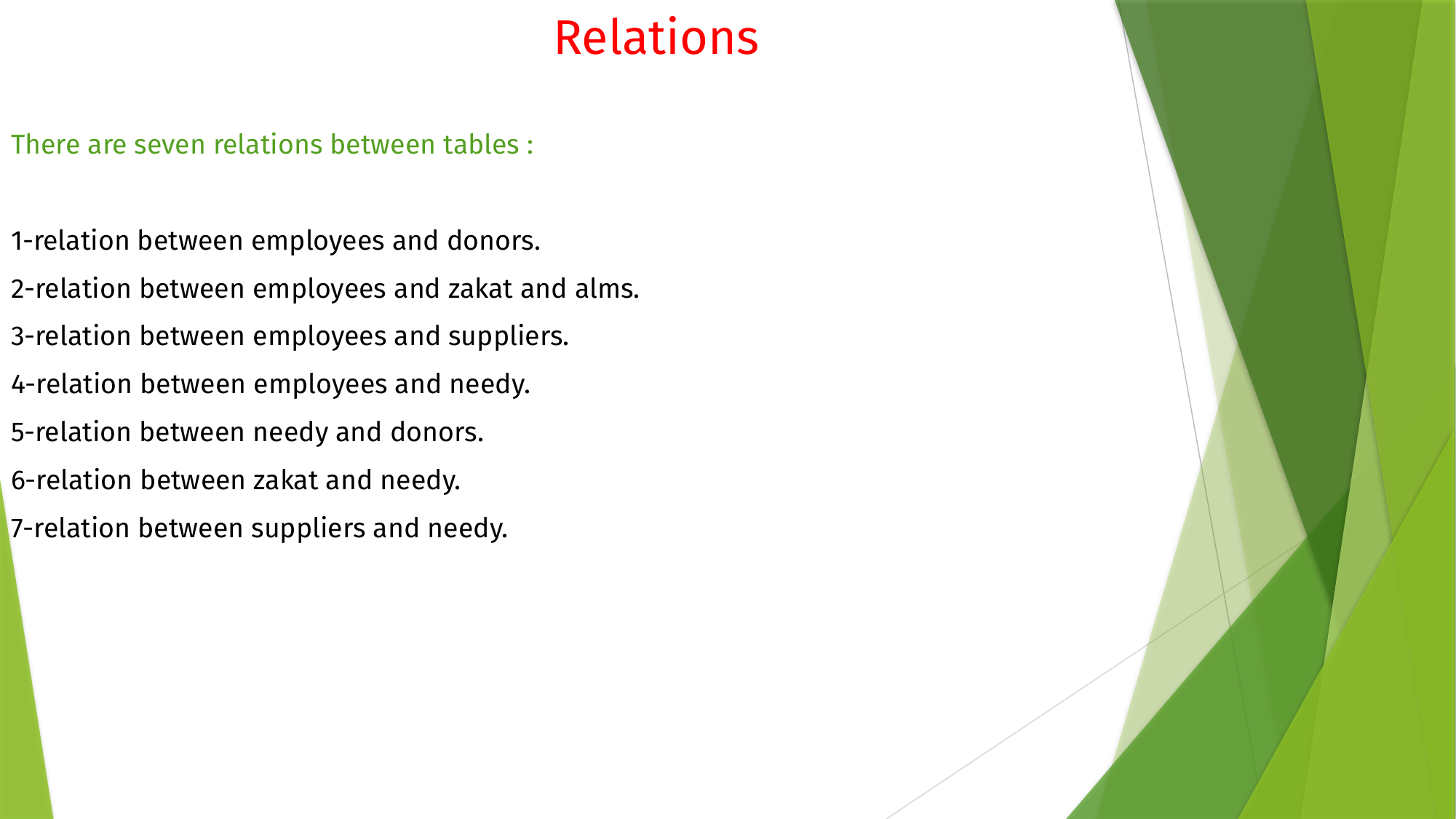

Relations

There are seven relations between tables :

1-relation between employees and donors.
2-relation between employees and zakat and alms.
3-relation between employees and suppliers.
4-relation between employees and needy.
5-relation between needy and donors.
6-relation between zakat and needy.
7-relation between suppliers and needy.